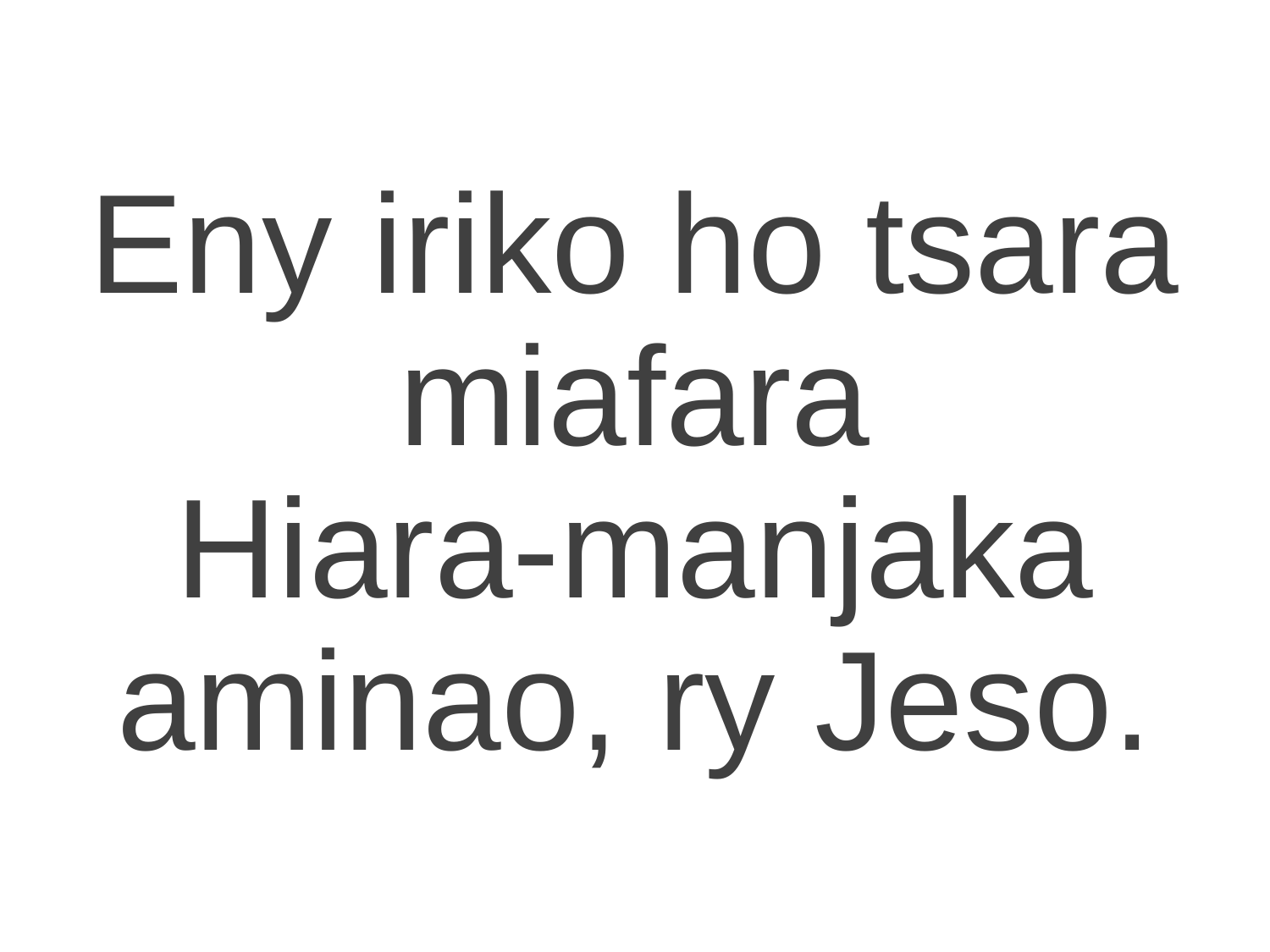

Eny iriko ho tsara miafara
Hiara-manjaka aminao, ry Jeso.